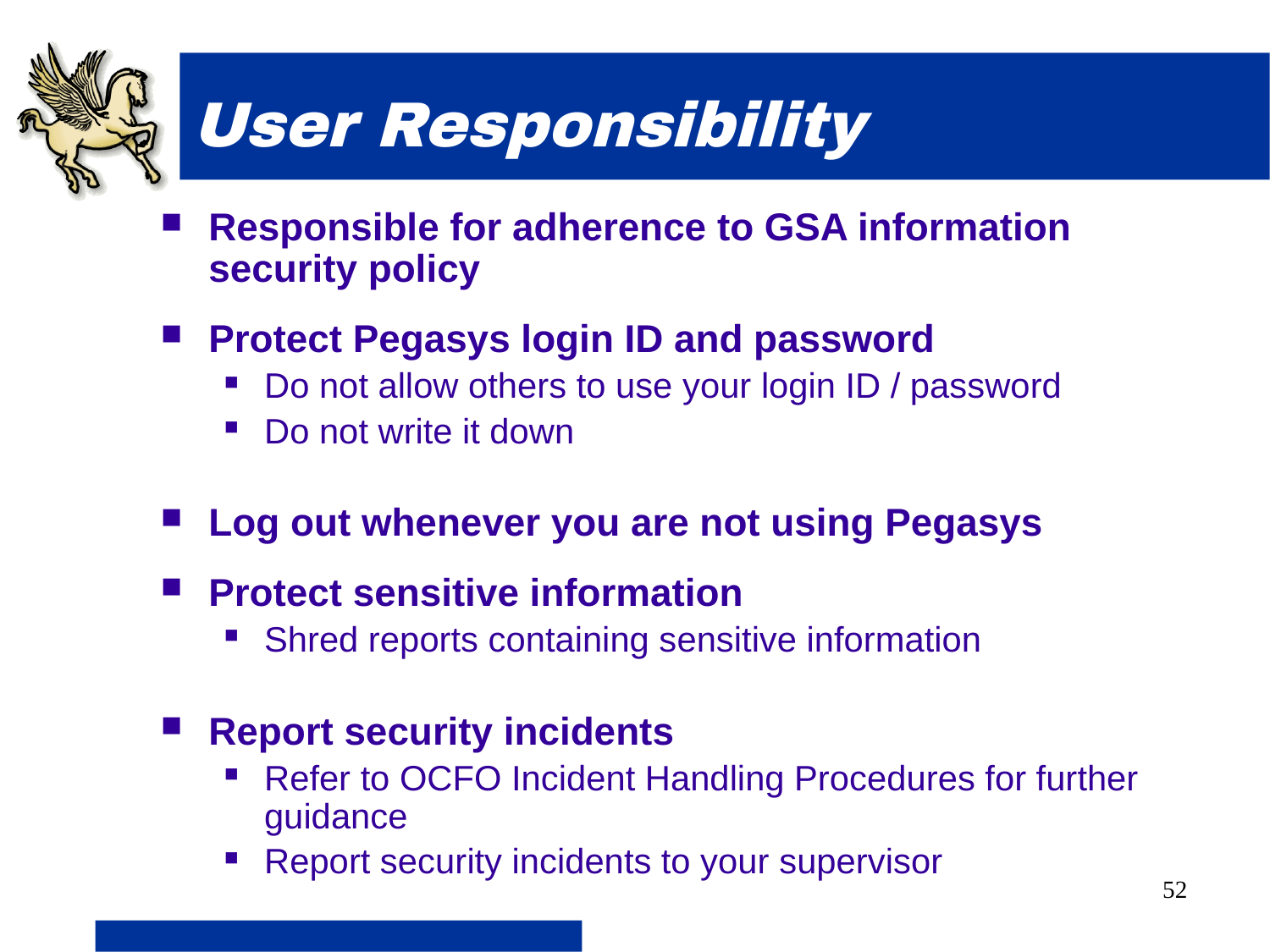

# User Responsibility
Responsible for adherence to GSA information security policy

Protect Pegasys login ID and password
Do not allow others to use your login ID / password
Do not write it down

Log out whenever you are not using Pegasys

Protect sensitive information
Shred reports containing sensitive information

Report security incidents
Refer to OCFO Incident Handling Procedures for further guidance
Report security incidents to your supervisor
52